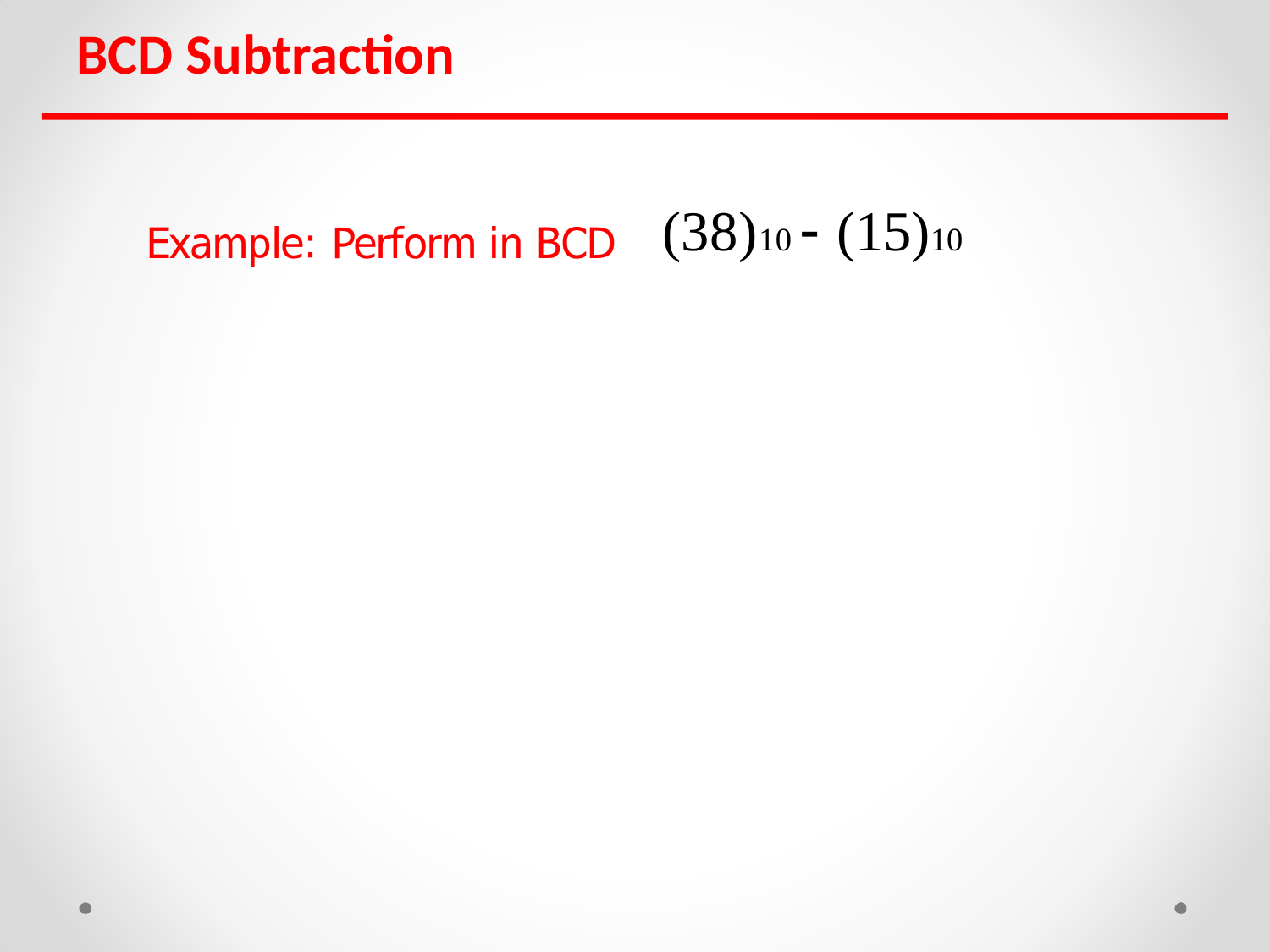

# BCD Subtraction

(38)10 − (15)10
Example: Perform in BCD